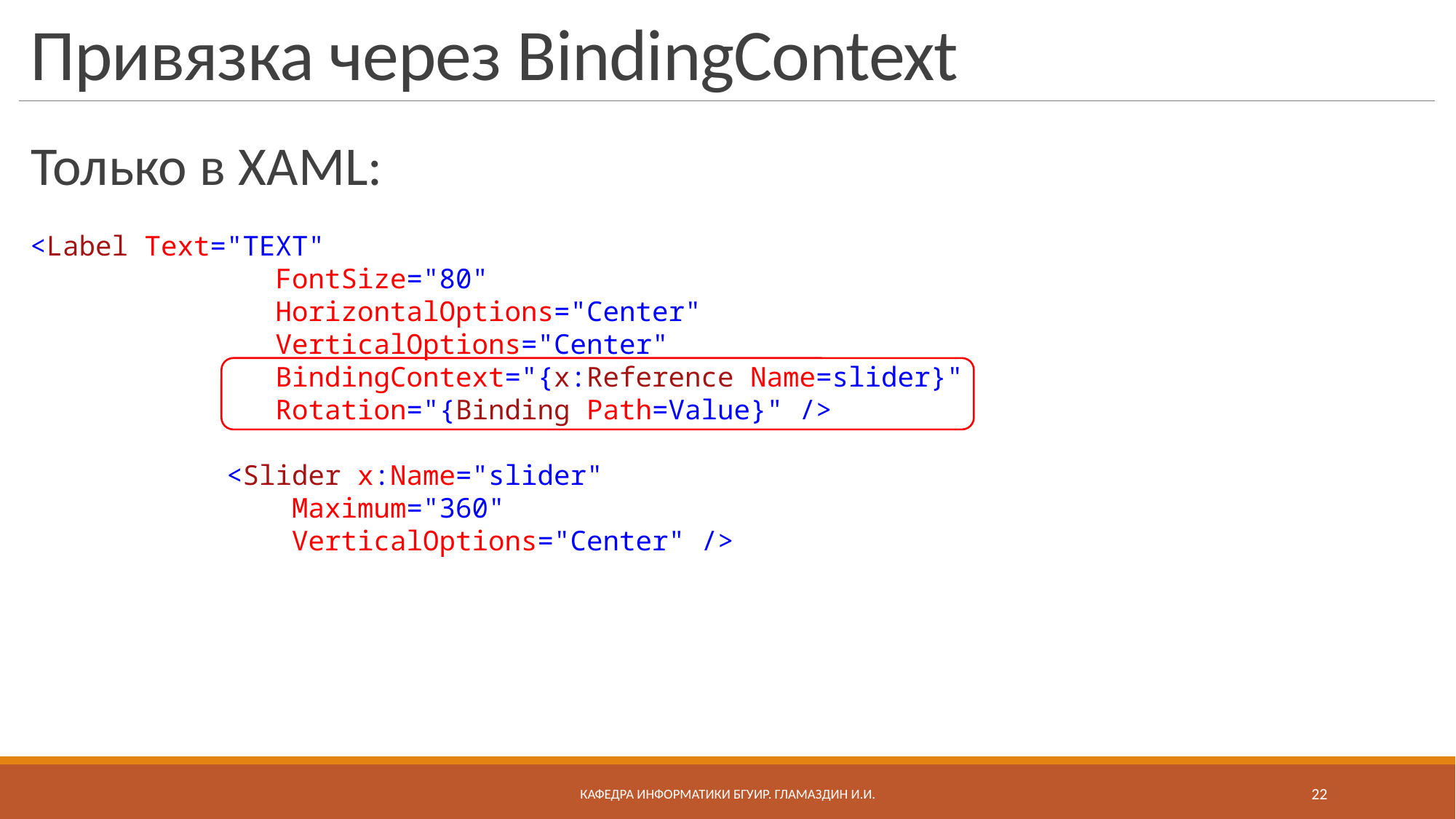

# Привязка через BindingContext
Только в XAML:

<Label Text="TEXT"
               FontSize="80"
               HorizontalOptions="Center"
               VerticalOptions="Center"
               BindingContext="{x:Reference Name=slider}"
               Rotation="{Binding Path=Value}" />

            <Slider x:Name="slider"
                Maximum="360"
                VerticalOptions="Center" />

Кафедра информатики бгуир. Гламаздин И.и.
22